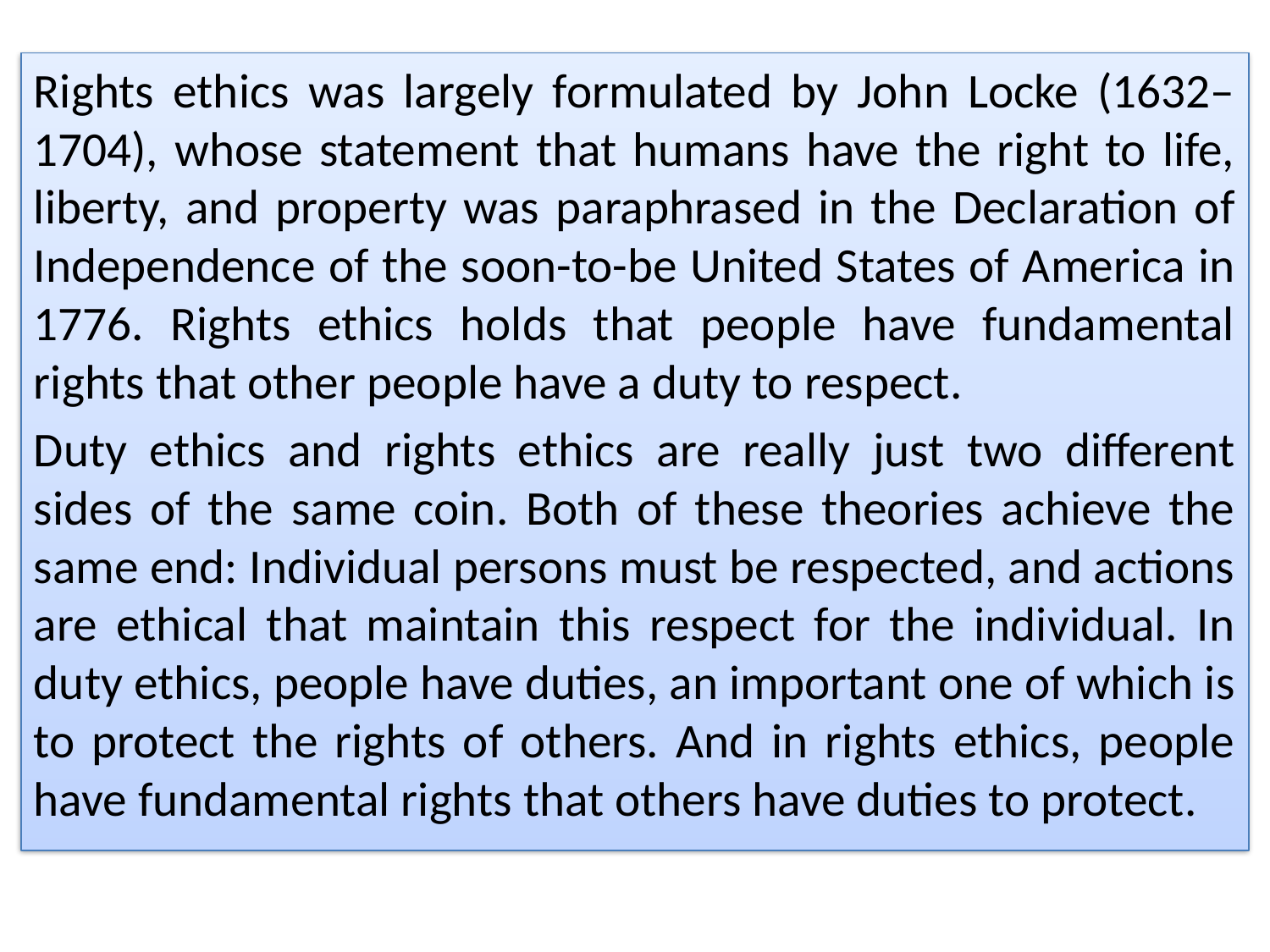

Rights ethics was largely formulated by John Locke (1632–1704), whose statement that humans have the right to life, liberty, and property was paraphrased in the Declaration of Independence of the soon-to-be United States of America in 1776. Rights ethics holds that people have fundamental rights that other people have a duty to respect.
Duty ethics and rights ethics are really just two different sides of the same coin. Both of these theories achieve the same end: Individual persons must be respected, and actions are ethical that maintain this respect for the individual. In duty ethics, people have duties, an important one of which is to protect the rights of others. And in rights ethics, people have fundamental rights that others have duties to protect.